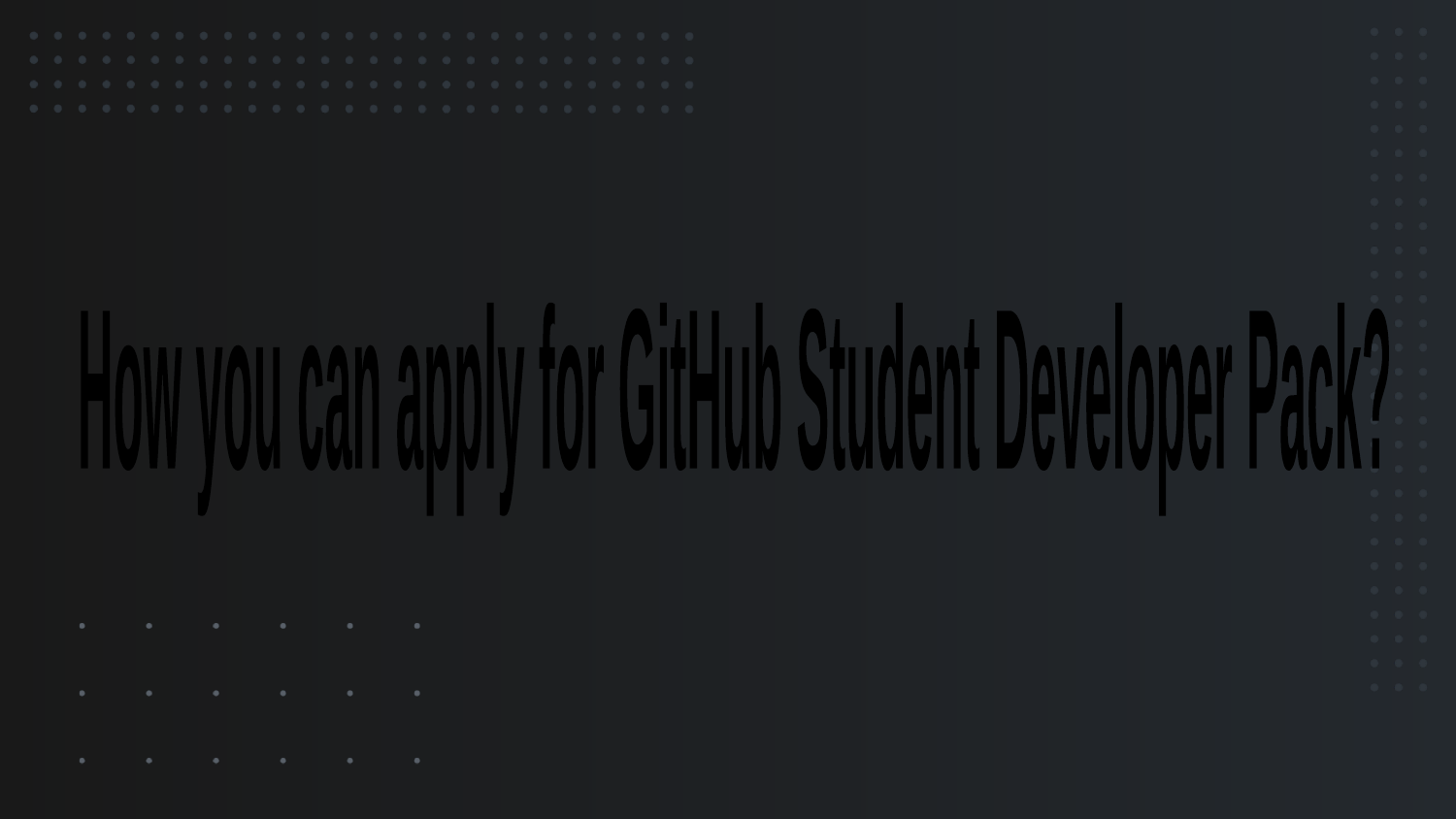

How you can apply for
GitHub Student Developer Pack?